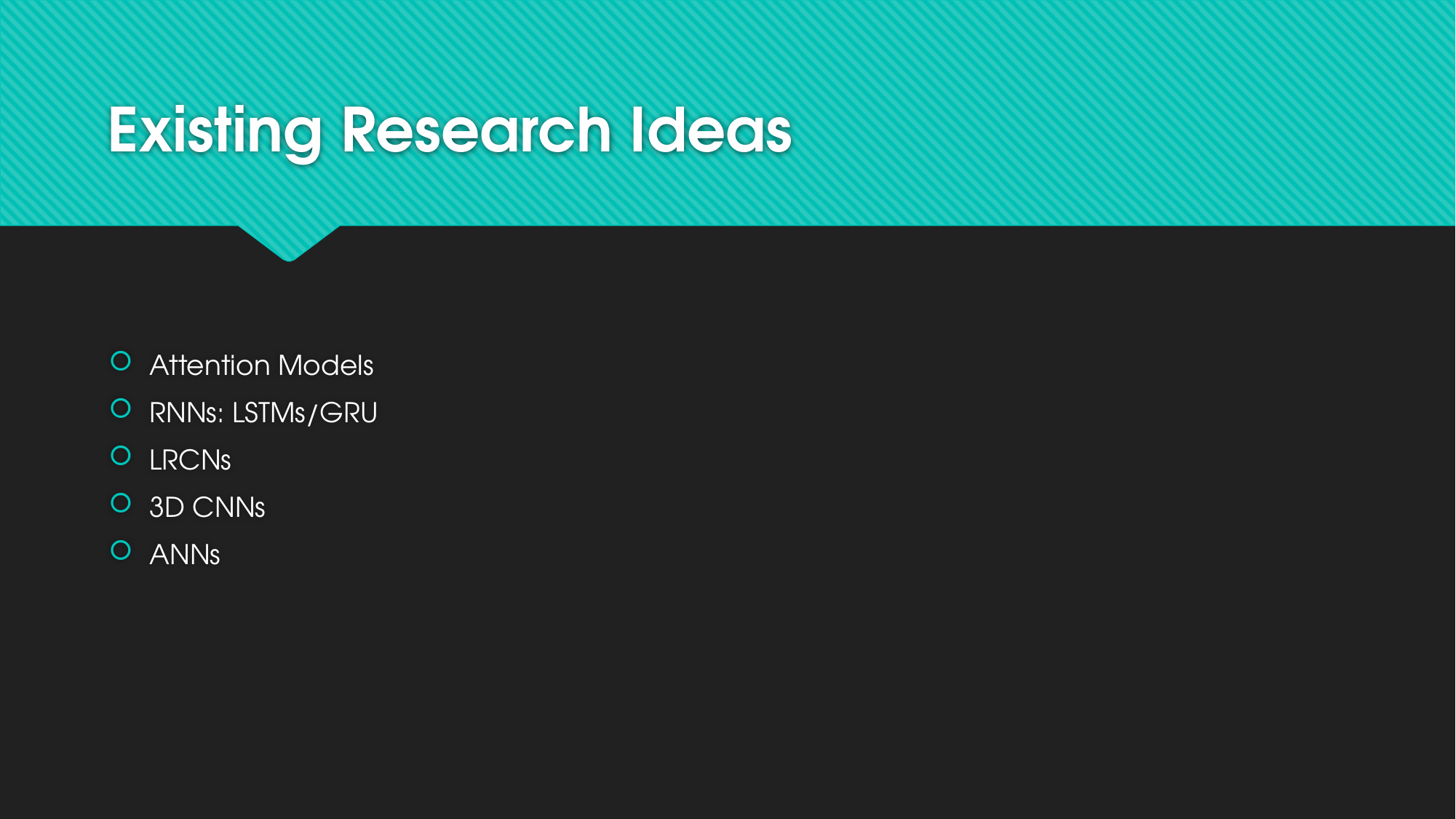

# Existing Research Ideas
Attention Models
RNNs: LSTMs/GRU
LRCNs
3D CNNs
ANNs